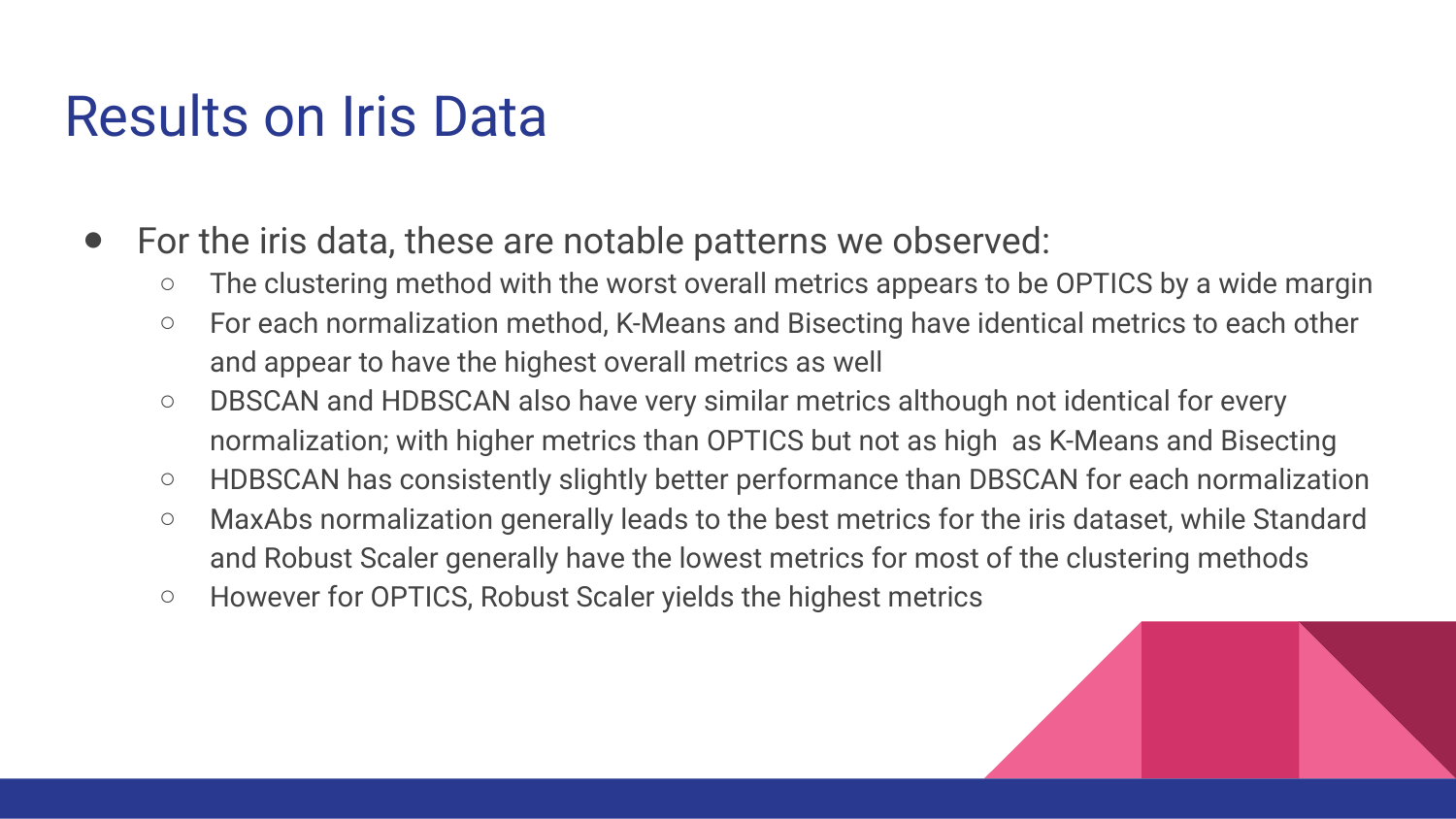

# Results on Iris Data
For the iris data, these are notable patterns we observed:
The clustering method with the worst overall metrics appears to be OPTICS by a wide margin
For each normalization method, K-Means and Bisecting have identical metrics to each other and appear to have the highest overall metrics as well
DBSCAN and HDBSCAN also have very similar metrics although not identical for every normalization; with higher metrics than OPTICS but not as high  as K-Means and Bisecting
HDBSCAN has consistently slightly better performance than DBSCAN for each normalization
MaxAbs normalization generally leads to the best metrics for the iris dataset, while Standard and Robust Scaler generally have the lowest metrics for most of the clustering methods
However for OPTICS, Robust Scaler yields the highest metrics